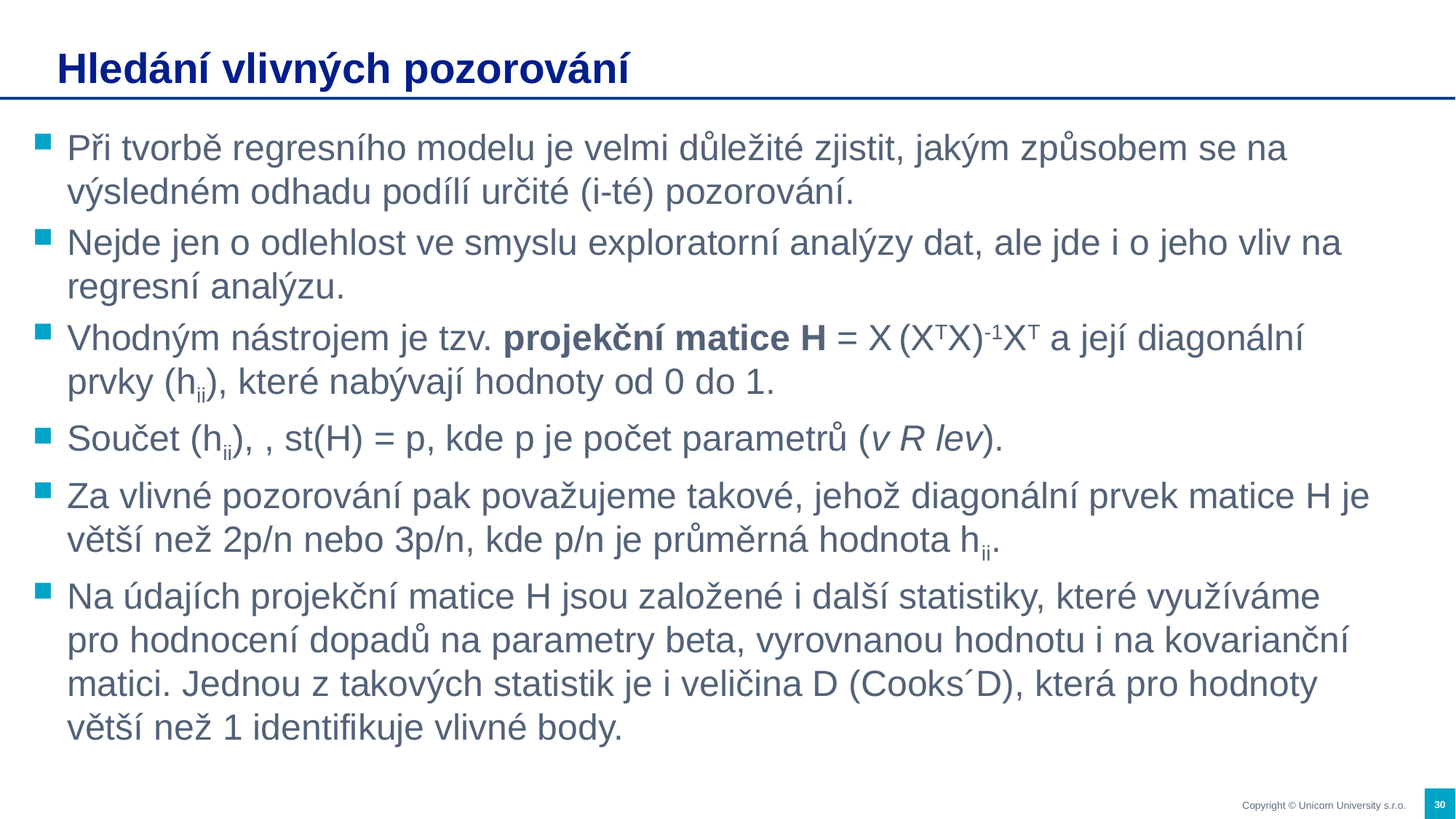

# Hledání vlivných pozorování
Při tvorbě regresního modelu je velmi důležité zjistit, jakým způsobem se na výsledném odhadu podílí určité (i-té) pozorování.
Nejde jen o odlehlost ve smyslu exploratorní analýzy dat, ale jde i o jeho vliv na regresní analýzu.
Vhodným nástrojem je tzv. projekční matice H = X (XTX)-1XT a její diagonální prvky (hii), které nabývají hodnoty od 0 do 1.
Součet (hii), , st(H) = p, kde p je počet parametrů (v R lev).
Za vlivné pozorování pak považujeme takové, jehož diagonální prvek matice H je větší než 2p/n nebo 3p/n, kde p/n je průměrná hodnota hii.
Na údajích projekční matice H jsou založené i další statistiky, které využíváme pro hodnocení dopadů na parametry beta, vyrovnanou hodnotu i na kovarianční matici. Jednou z takových statistik je i veličina D (Cooks´D), která pro hodnoty větší než 1 identifikuje vlivné body.

30
Copyright © Unicorn University s.r.o.